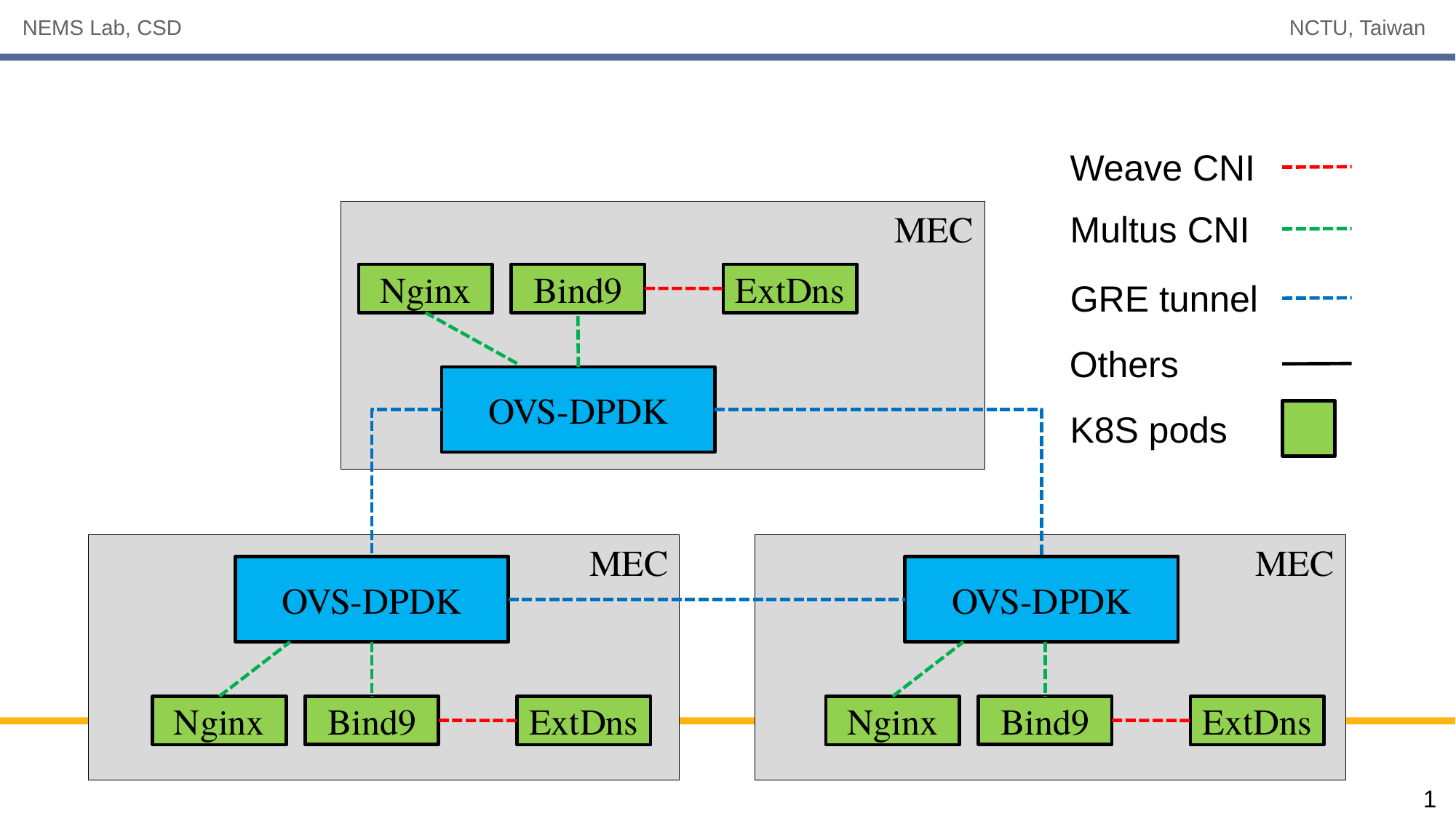

Weave CNI

MEC
Multus CNI
Bind9
Nginx
ExtDns
GRE tunnel
Others
OVS-DPDK
K8S pods

MEC

MEC
OVS-DPDK
OVS-DPDK
Bind9
Bind9
Nginx
ExtDns
Nginx
ExtDns
1